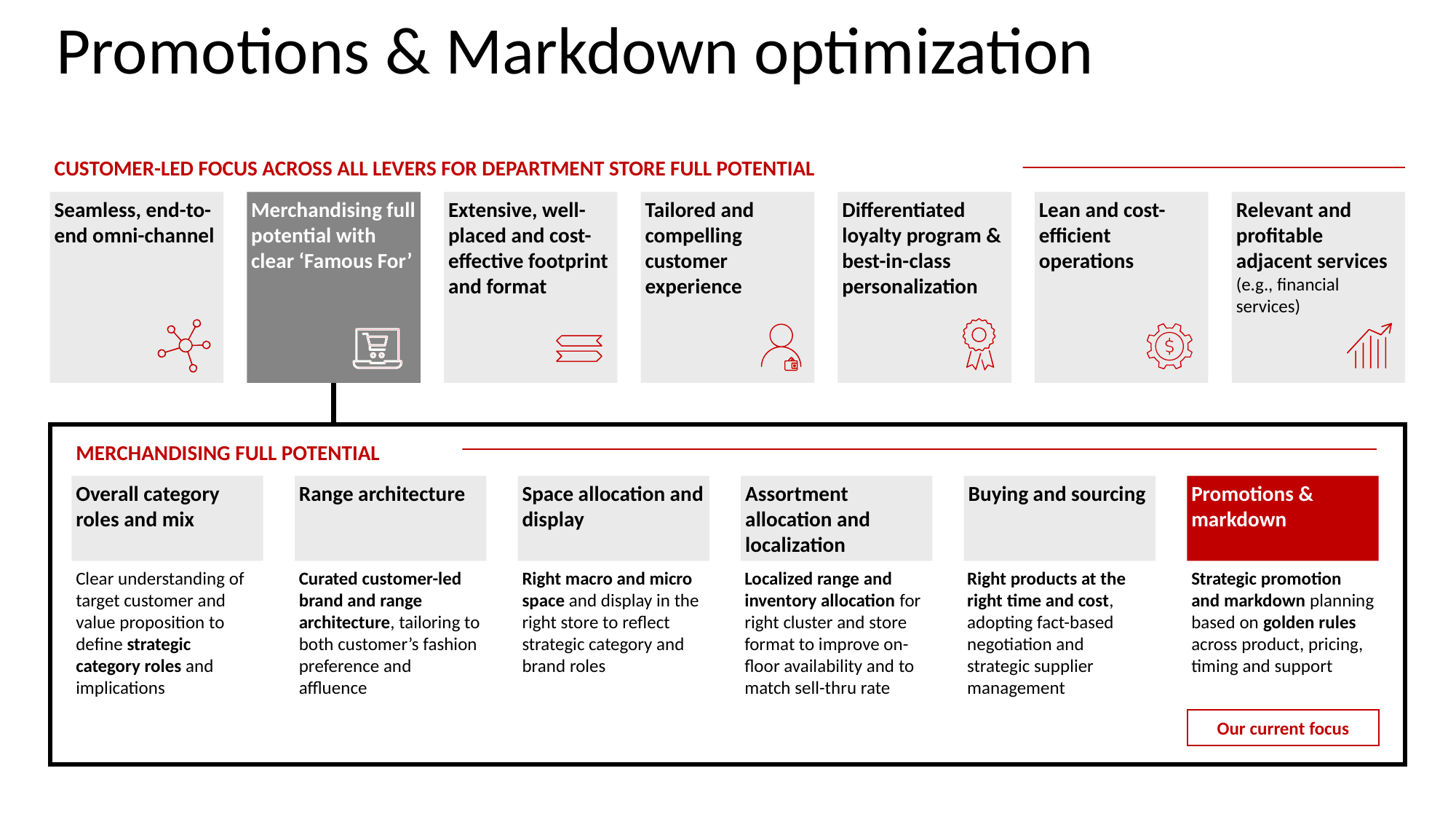

# Promotions & Markdown optimization
CUSTOMER-LED FOCUS ACROSS ALL LEVERS FOR DEPARTMENT STORE FULL POTENTIAL
Seamless, end-to-end omni-channel
Merchandising full potential with clear ‘Famous For’
Extensive, well-placed and cost-effective footprint and format
Tailored and compelling customer experience
Differentiated loyalty program & best-in-class personalization
Lean and cost-efficient operations
Relevant and profitable adjacent services
(e.g., financial services)

MERCHANDISING FULL POTENTIAL
Overall category roles and mix
Range architecture
Space allocation and display
Assortment allocation and localization
Buying and sourcing
Promotions & markdown
Curated customer-led brand and range architecture, tailoring to both customer’s fashion preference and affluence
Right macro and micro space and display in the right store to reflect strategic category and brand roles
Localized range and inventory allocation for right cluster and store format to improve on-floor availability and to match sell-thru rate
Right products at the right time and cost, adopting fact-based negotiation and strategic supplier management
Strategic promotion and markdown planning based on golden rules across product, pricing, timing and support
Clear understanding of target customer and value proposition to define strategic category roles and implications
Our current focus